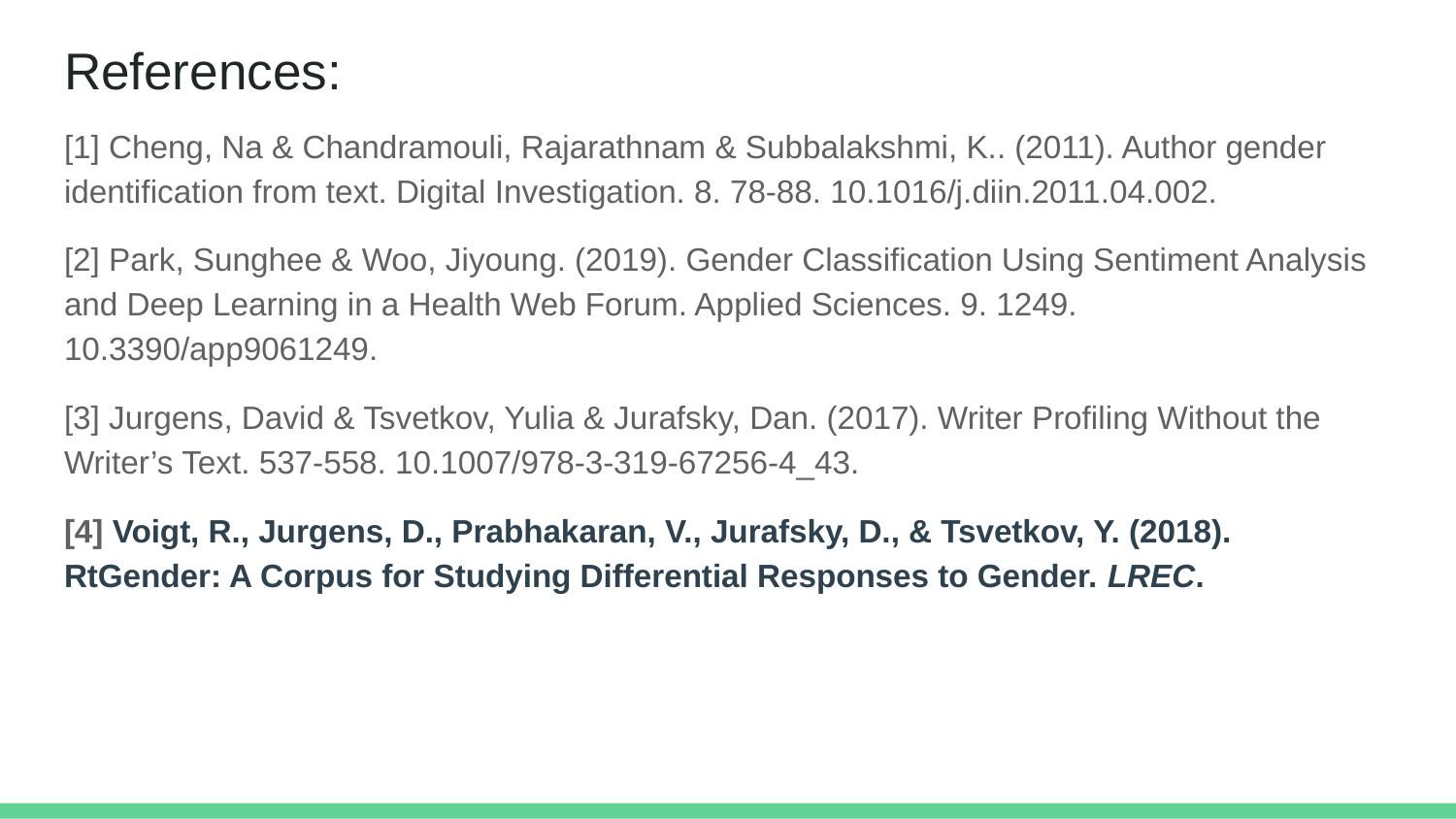

# References:
[1] Cheng, Na & Chandramouli, Rajarathnam & Subbalakshmi, K.. (2011). Author gender identification from text. Digital Investigation. 8. 78-88. 10.1016/j.diin.2011.04.002.
[2] Park, Sunghee & Woo, Jiyoung. (2019). Gender Classification Using Sentiment Analysis and Deep Learning in a Health Web Forum. Applied Sciences. 9. 1249. 10.3390/app9061249.
[3] Jurgens, David & Tsvetkov, Yulia & Jurafsky, Dan. (2017). Writer Profiling Without the Writer’s Text. 537-558. 10.1007/978-3-319-67256-4_43.
[4] Voigt, R., Jurgens, D., Prabhakaran, V., Jurafsky, D., & Tsvetkov, Y. (2018). RtGender: A Corpus for Studying Differential Responses to Gender. LREC.